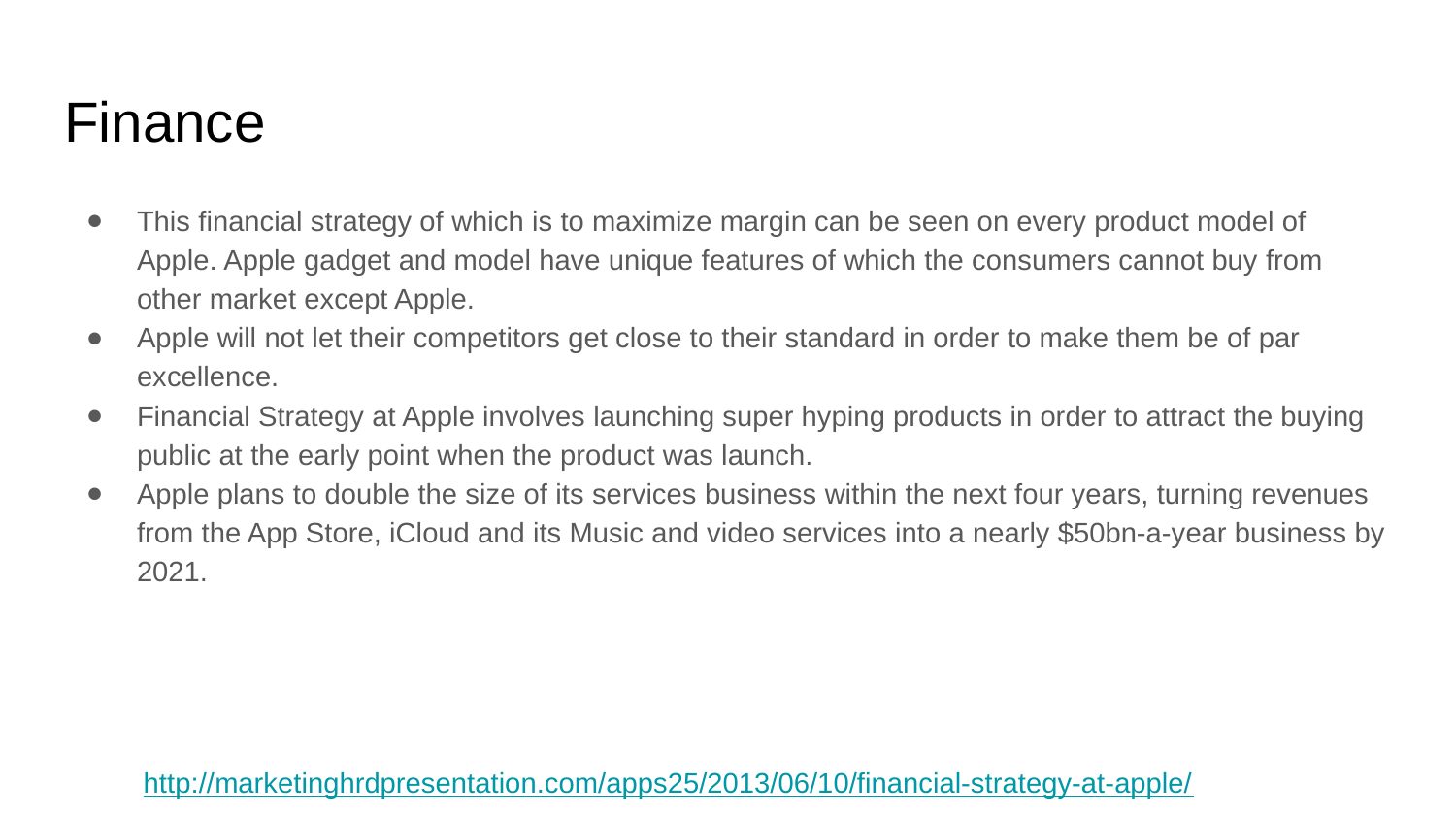

# Finance
This financial strategy of which is to maximize margin can be seen on every product model of Apple. Apple gadget and model have unique features of which the consumers cannot buy from other market except Apple.
Apple will not let their competitors get close to their standard in order to make them be of par excellence.
Financial Strategy at Apple involves launching super hyping products in order to attract the buying public at the early point when the product was launch.
Apple plans to double the size of its services business within the next four years, turning revenues from the App Store, iCloud and its Music and video services into a nearly $50bn-a-year business by 2021.

http://marketinghrdpresentation.com/apps25/2013/06/10/financial-strategy-at-apple/